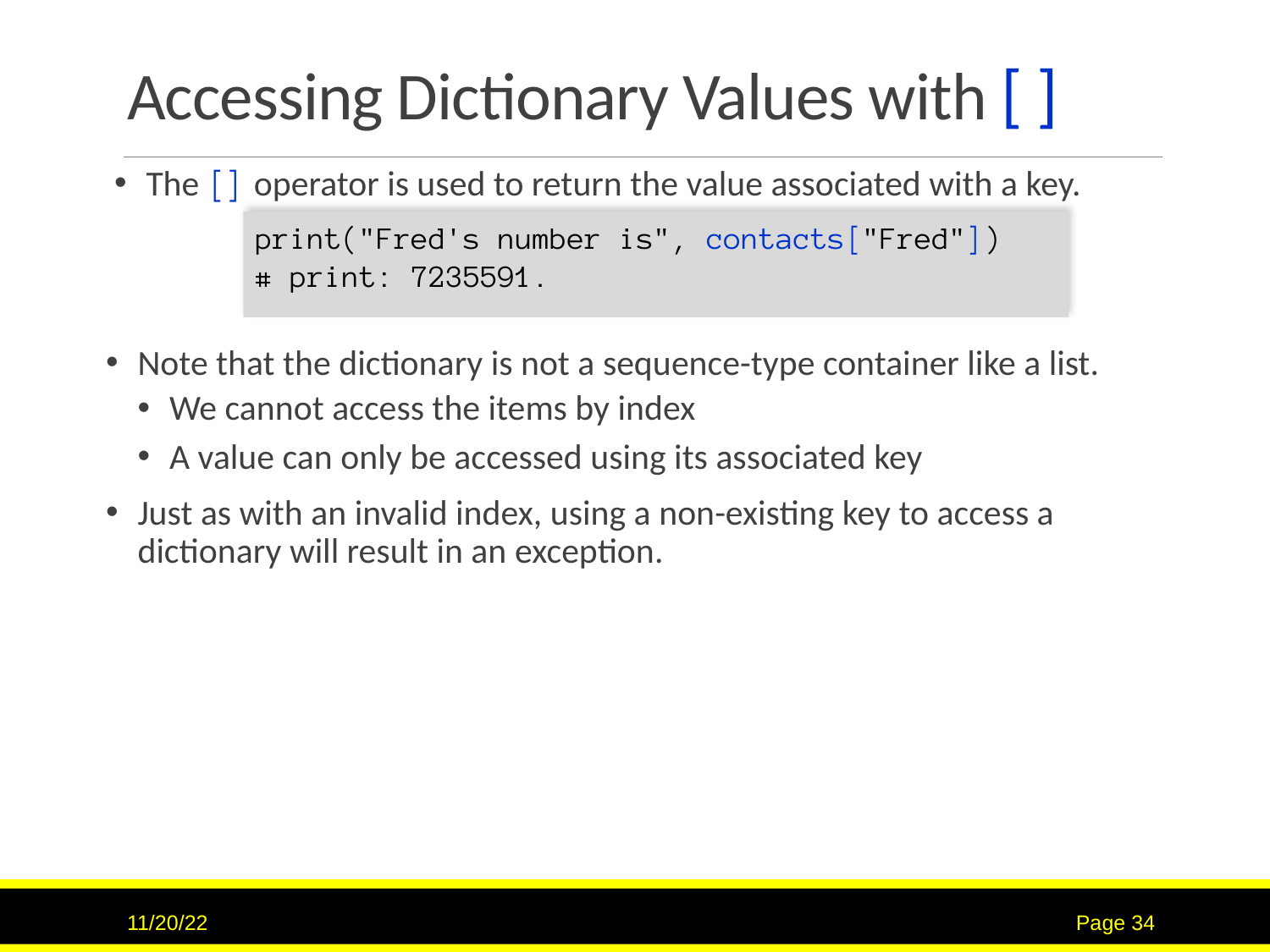

# Accessing Dictionary Values with [ ]
The [] operator is used to return the value associated with a key.
print("Fred's number is", contacts["Fred"])
# print: 7235591.

Note that the dictionary is not a sequence-type container like a list.
We cannot access the items by index
A value can only be accessed using its associated key
Just as with an invalid index, using a non-existing key to access a dictionary will result in an exception.
11/20/22
Page 34